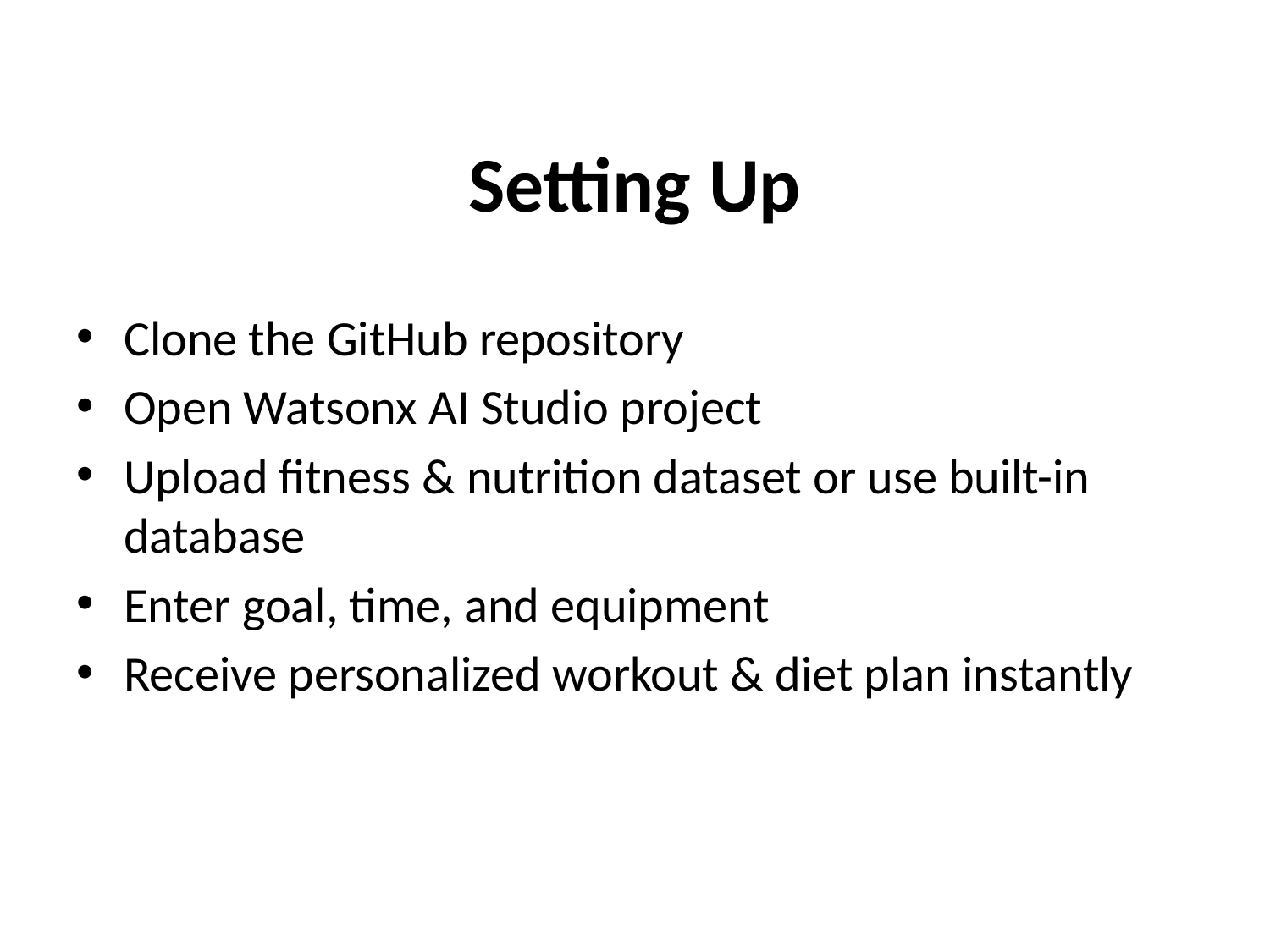

# Setting Up

Clone the GitHub repository
Open Watsonx AI Studio project
Upload fitness & nutrition dataset or use built-in database
Enter goal, time, and equipment
Receive personalized workout & diet plan instantly